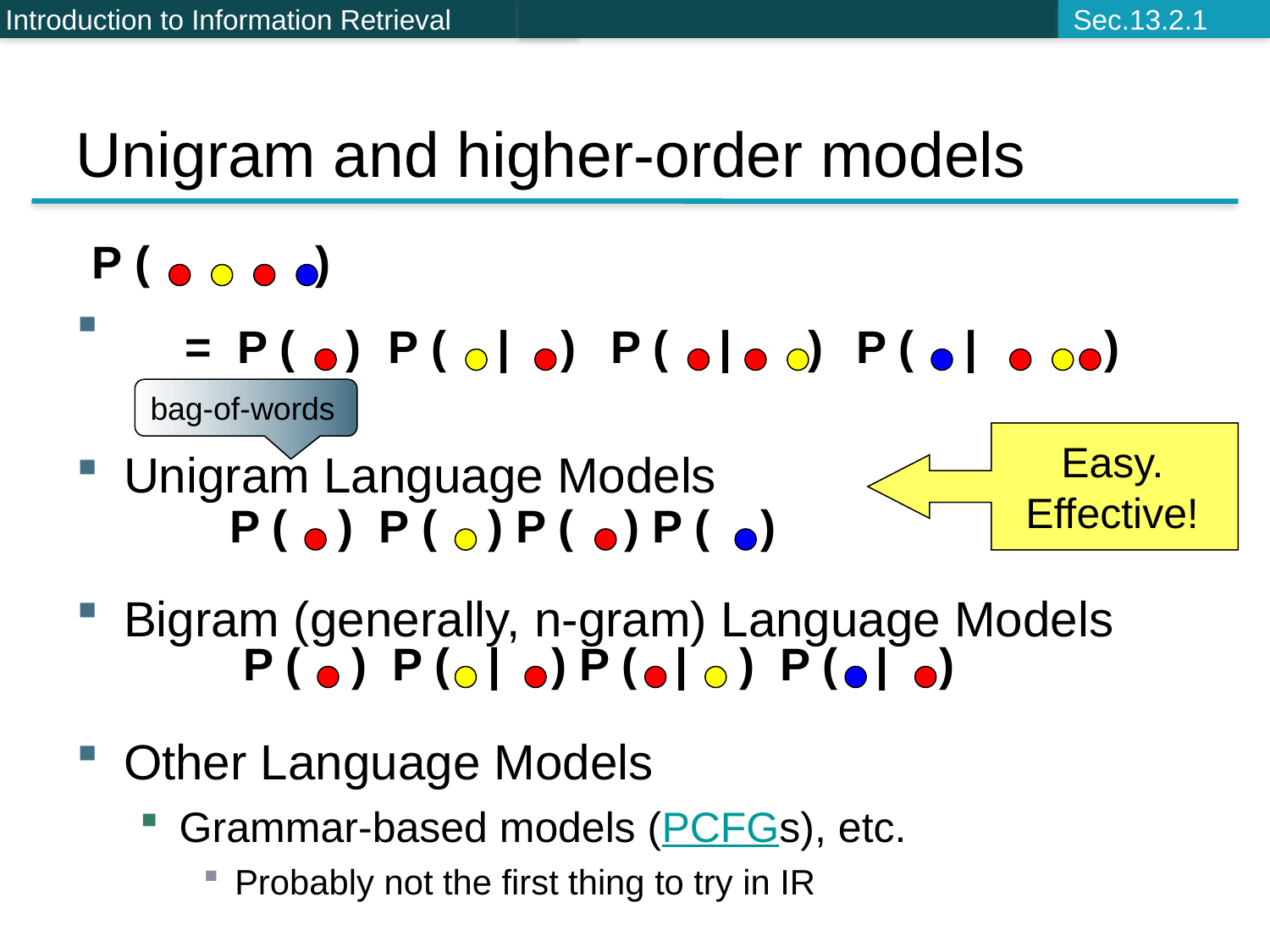

# Unigram and higher-order models
Introduction to Information Retrieval

Sec.13.2.1

Unigram Language Models

Bigram (generally, n-gram) Language Models

Other Language Models
Grammar-based models (PCFGs), etc.
Probably not the first thing to try in IR
 P (             )

=  P (    )

 P (    |    )

 P (    |      )

P (    |          )

bag-of-words

Easy.
Effective!
 P (    )  P (    ) P (    ) P (    )

 P (    )  P (   |    ) P (   |    )  P (   |    )